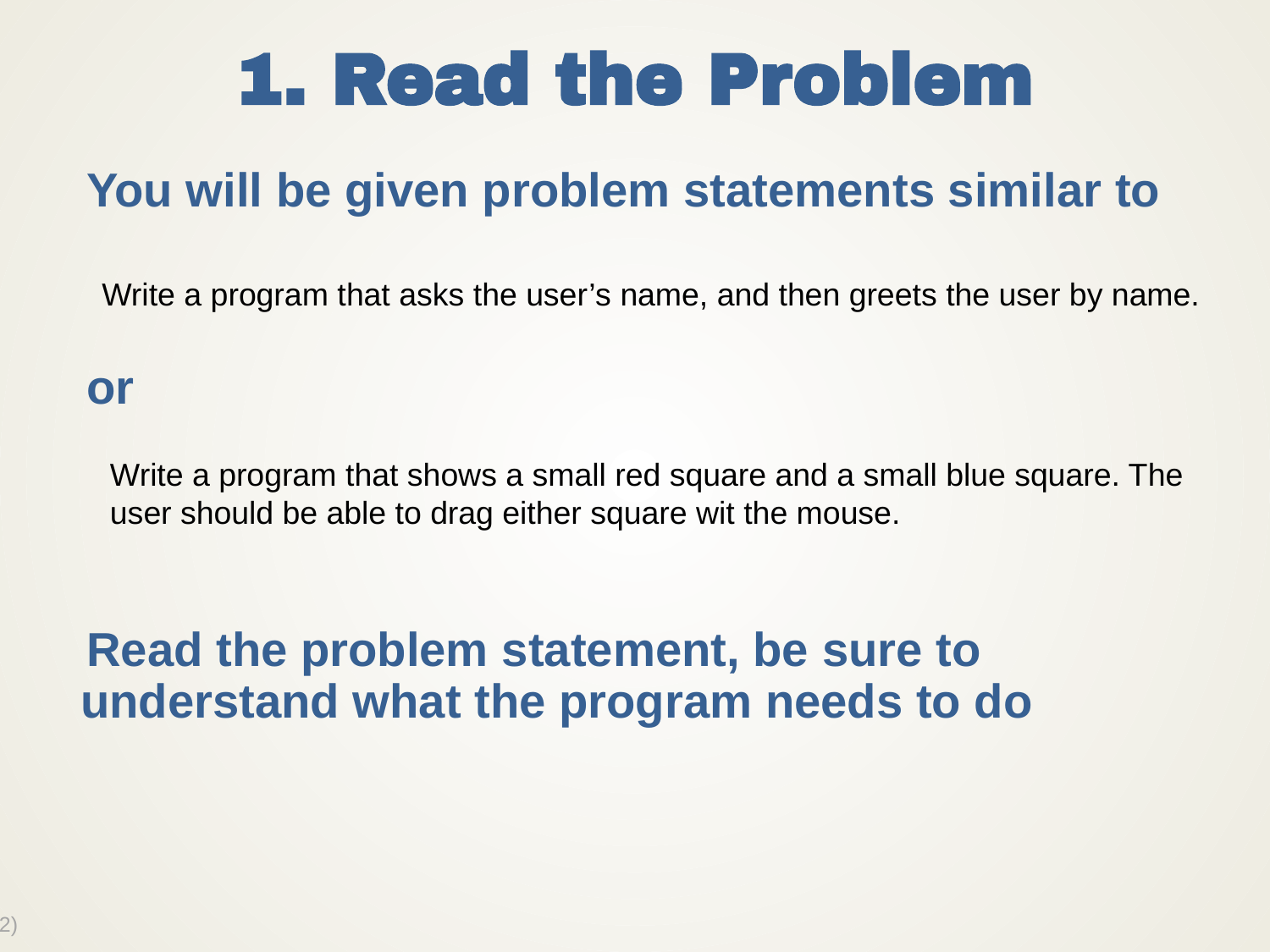

# 1. Read the Problem
You will be given problem statements similar to

or

Read the problem statement, be sure to understand what the program needs to do
Write a program that asks the user’s name, and then greets the user by name.
Write a program that shows a small red square and a small blue square. The
user should be able to drag either square wit the mouse.